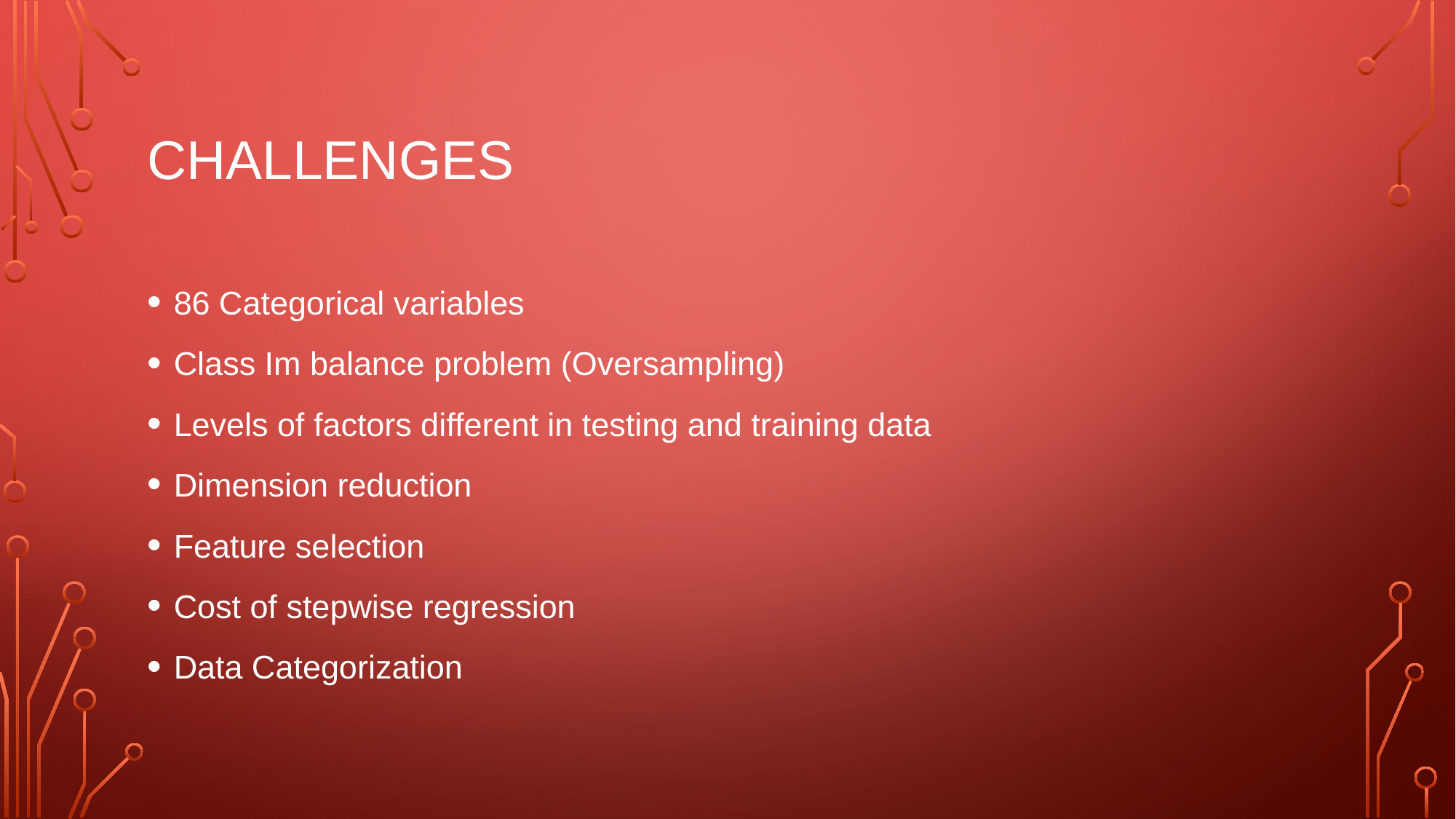

# Challenges
86 Categorical variables
Class Im balance problem (Oversampling)
Levels of factors different in testing and training data
Dimension reduction
Feature selection
Cost of stepwise regression
Data Categorization